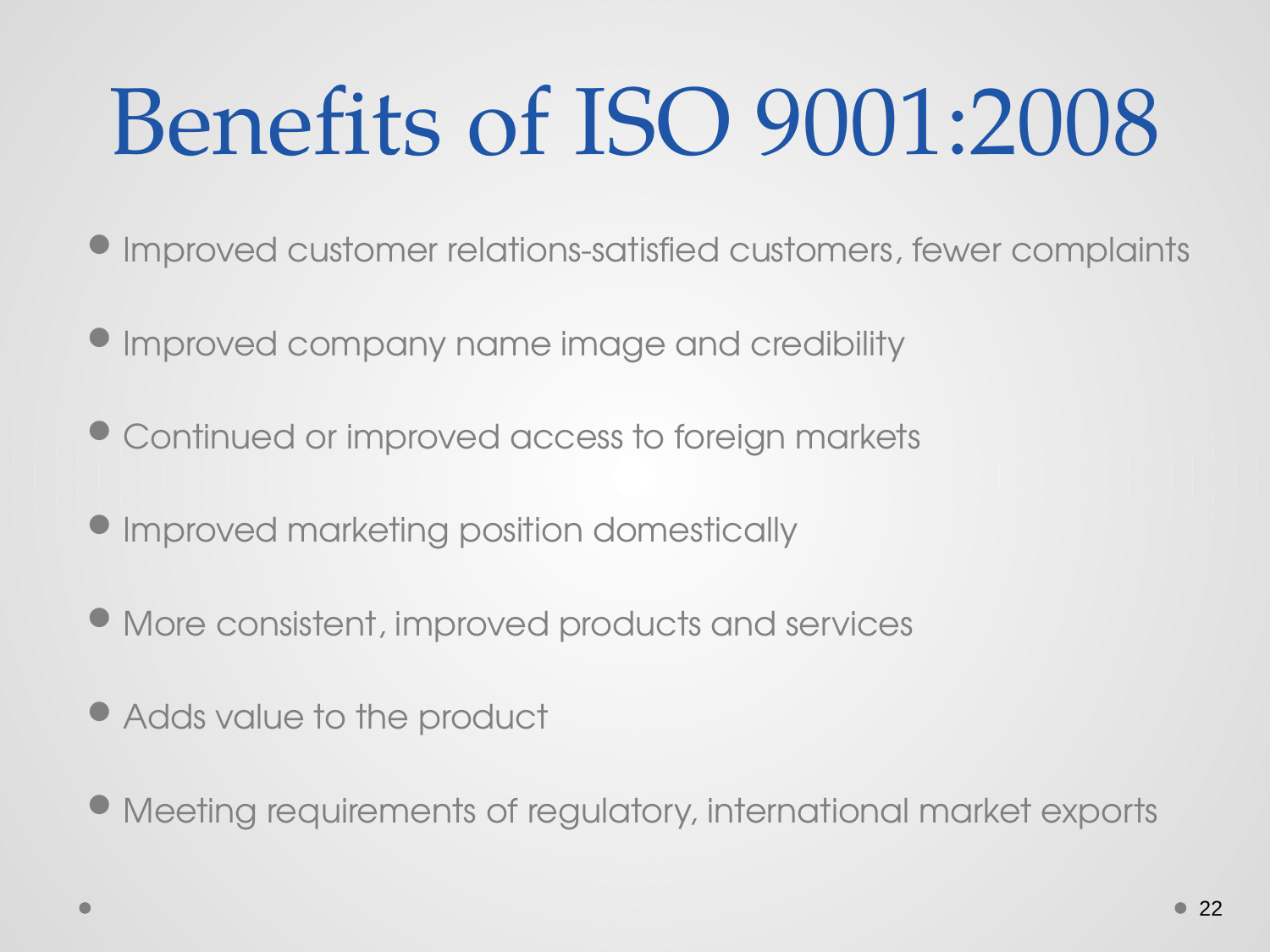

# Benefits of ISO 9001:2008
Improved customer relations-satisfied customers, fewer complaints

Improved company name image and credibility

Continued or improved access to foreign markets

Improved marketing position domestically

More consistent, improved products and services

Adds value to the product

Meeting requirements of regulatory, international market exports
22